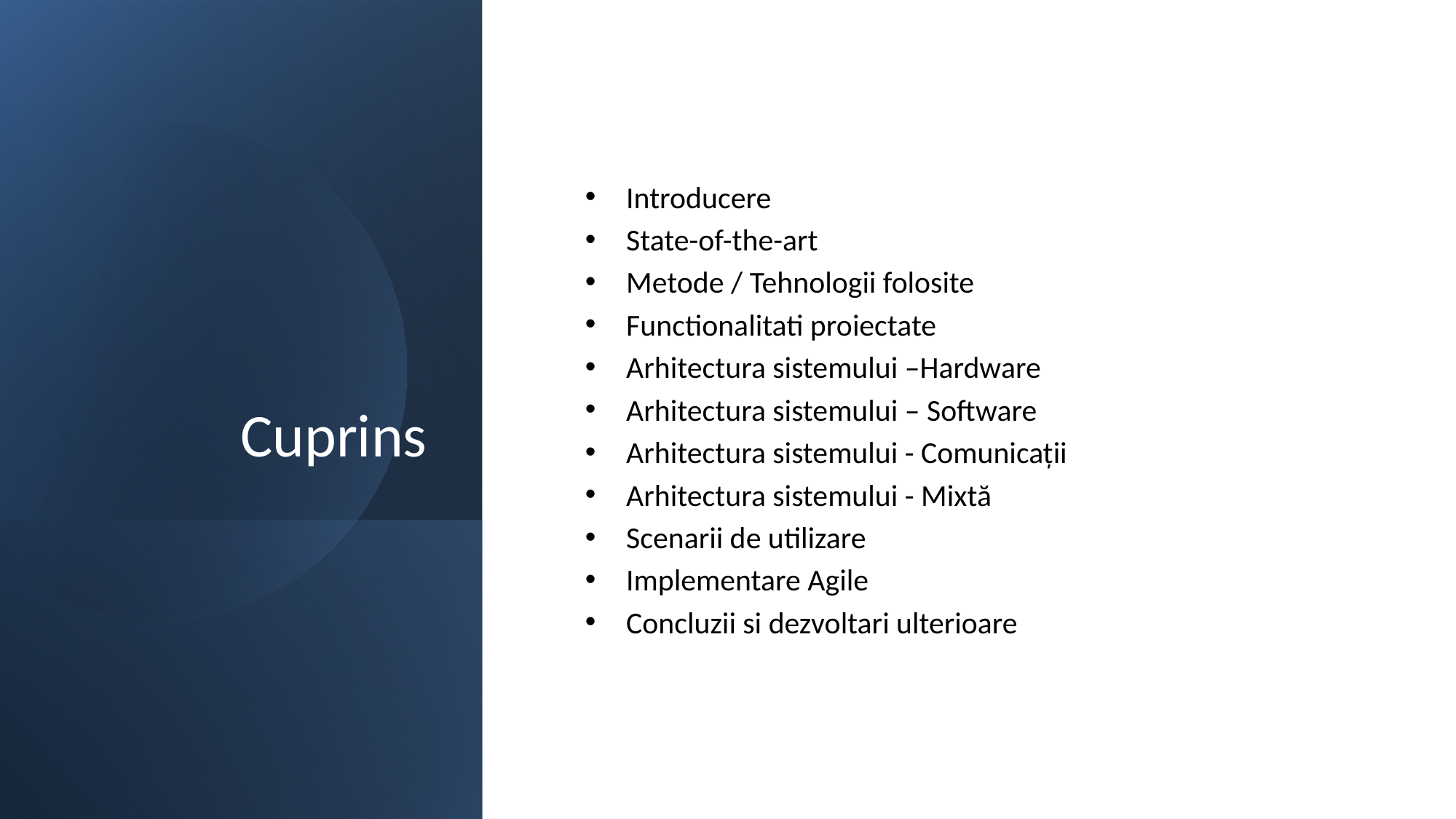

# Cuprins
Introducere
State-of-the-art
Metode / Tehnologii folosite
Functionalitati proiectate
Arhitectura sistemului –Hardware
Arhitectura sistemului – Software
Arhitectura sistemului - Comunicații
Arhitectura sistemului - Mixtă
Scenarii de utilizare
Implementare Agile
Concluzii si dezvoltari ulterioare